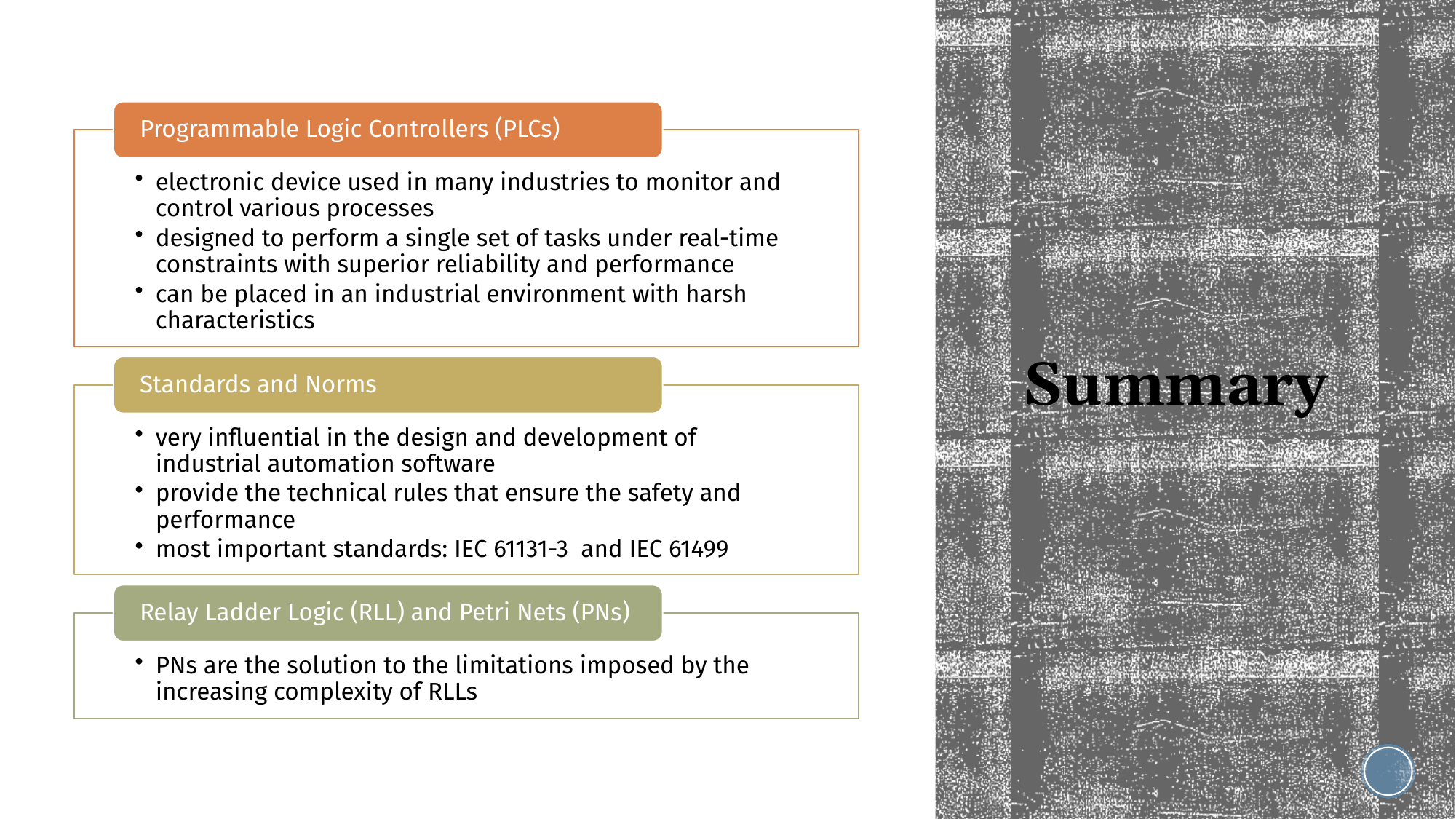

electronic device used in many industries to monitor and control various processes
designed to perform a single set of tasks under real-time constraints with superior reliability and performance
can be placed in an industrial environment with harsh characteristics
Programmable Logic Controllers (PLCs)
very influential in the design and development of industrial automation software
provide the technical rules that ensure the safety and performance
most important standards: IEC 61131-3  and IEC 61499
Standards and Norms
PNs are the solution to the limitations imposed by the increasing complexity of RLLs
Relay Ladder Logic (RLL) and Petri Nets (PNs)
# Summary